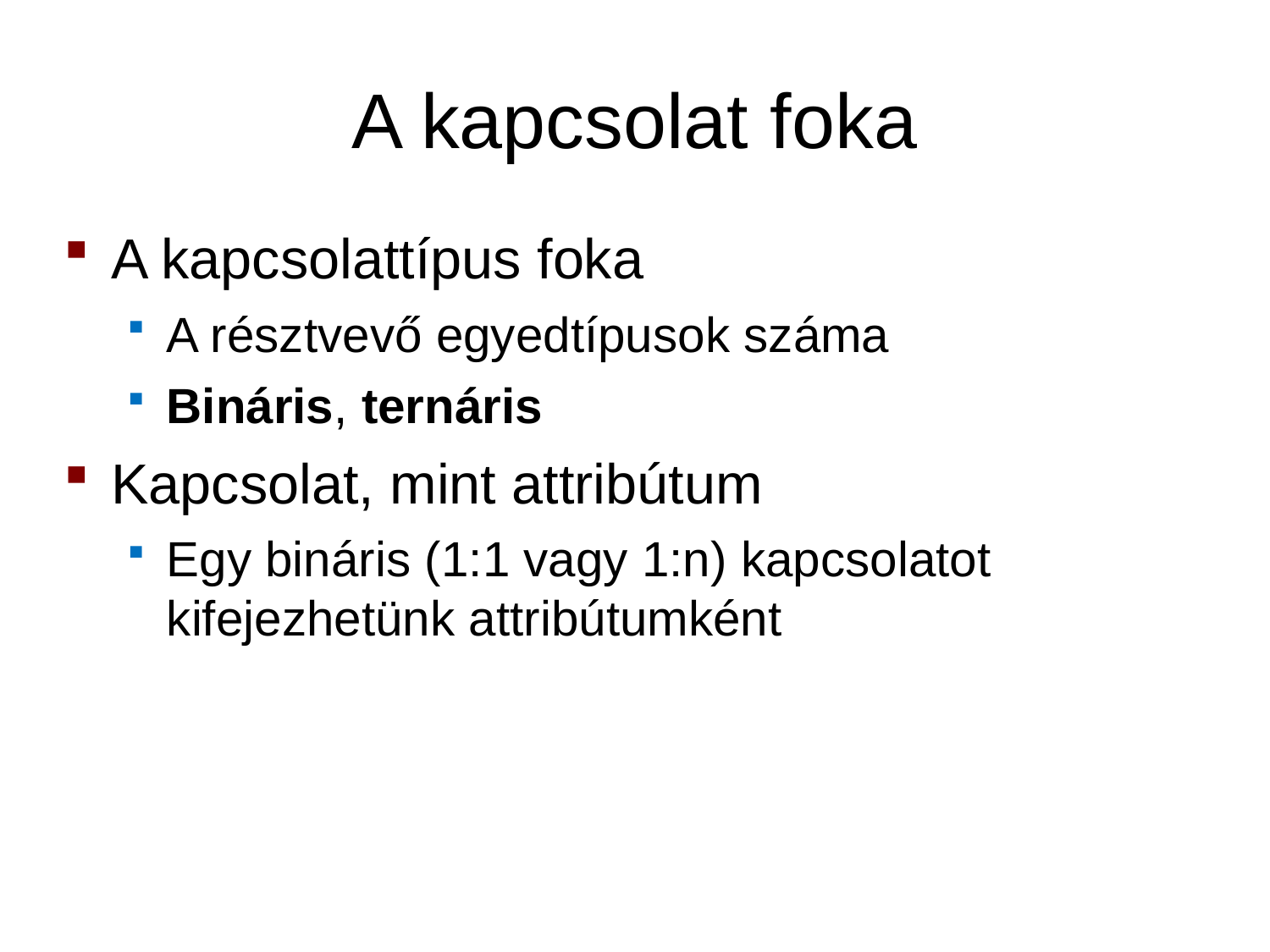

# A kapcsolat foka
A kapcsolattípus foka
A résztvevő egyedtípusok száma
Bináris, ternáris
Kapcsolat, mint attribútum
Egy bináris (1:1 vagy 1:n) kapcsolatot kifejezhetünk attribútumként